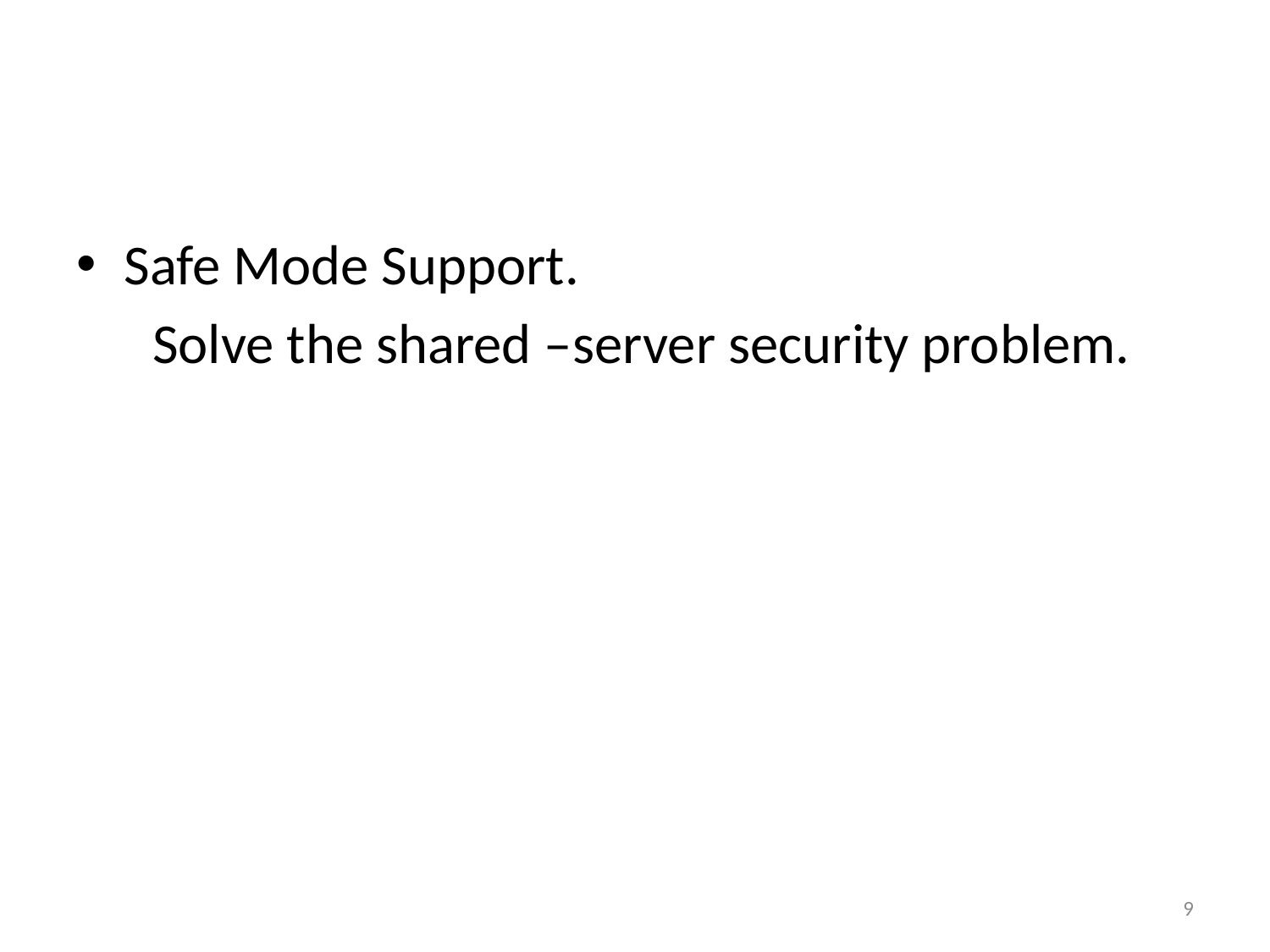

#
Safe Mode Support.
      Solve the shared –server security problem.

9